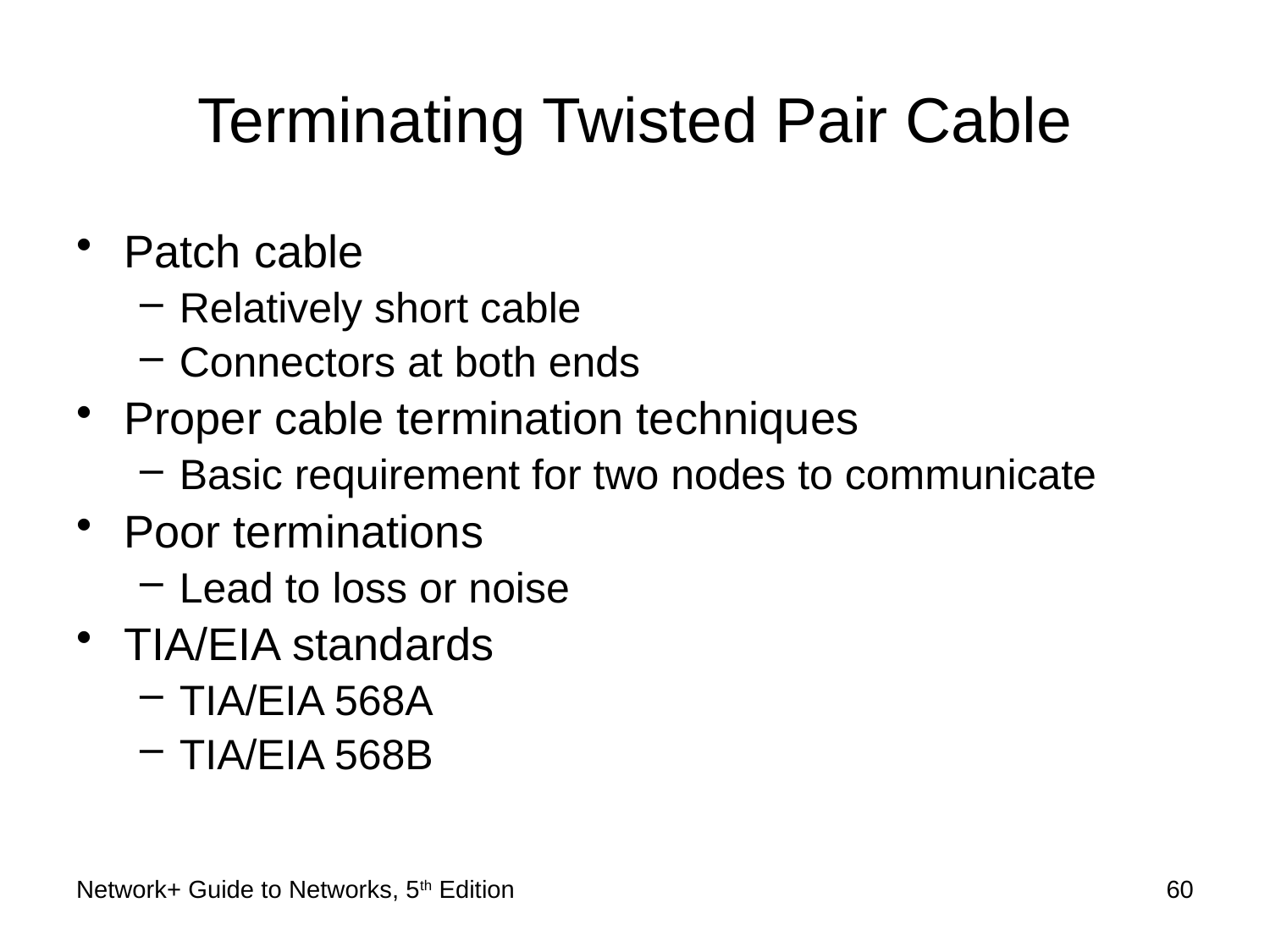

# Terminating Twisted Pair Cable
Patch cable
Relatively short cable
Connectors at both ends
Proper cable termination techniques
Basic requirement for two nodes to communicate
Poor terminations
Lead to loss or noise
TIA/EIA standards
TIA/EIA 568A
TIA/EIA 568B
Network+ Guide to Networks, 5th Edition
60